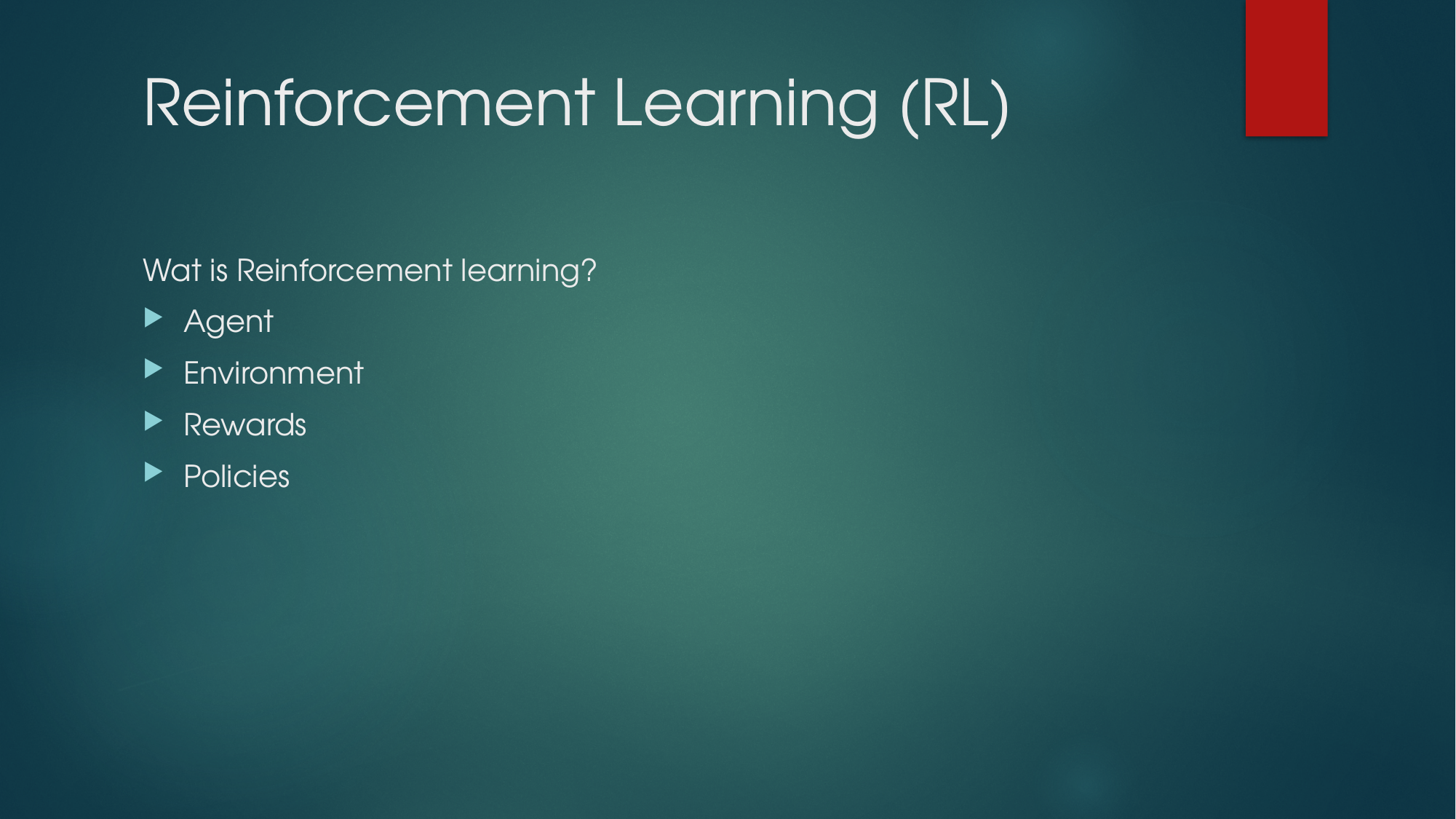

# Reinforcement Learning (RL)
Wat is Reinforcement learning?
Agent
Environment
Rewards
Policies